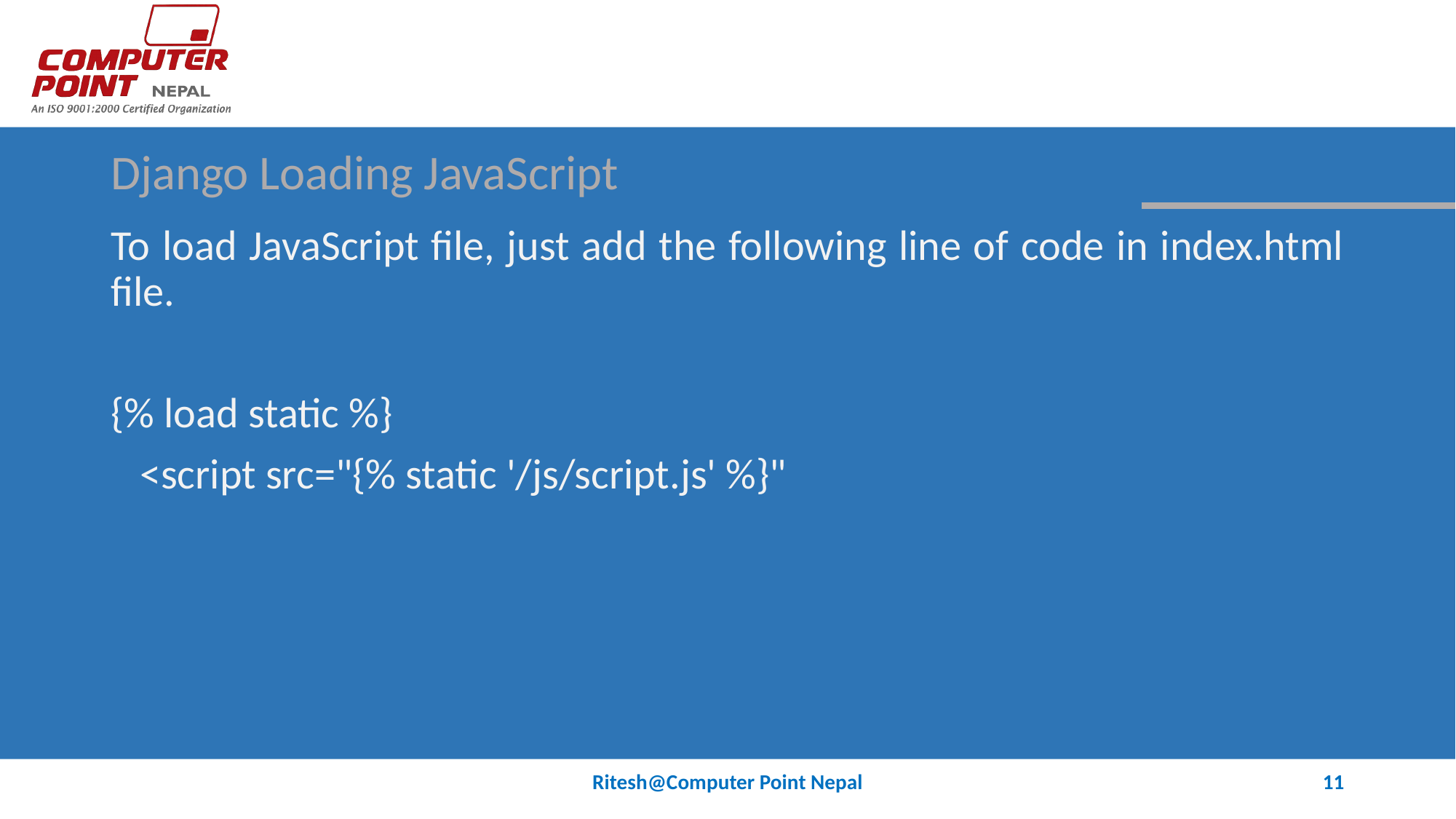

# Django Loading JavaScript
To load JavaScript file, just add the following line of code in index.html file.

{% load static %}
   <script src="{% static '/js/script.js' %}"

Ritesh@Computer Point Nepal

11